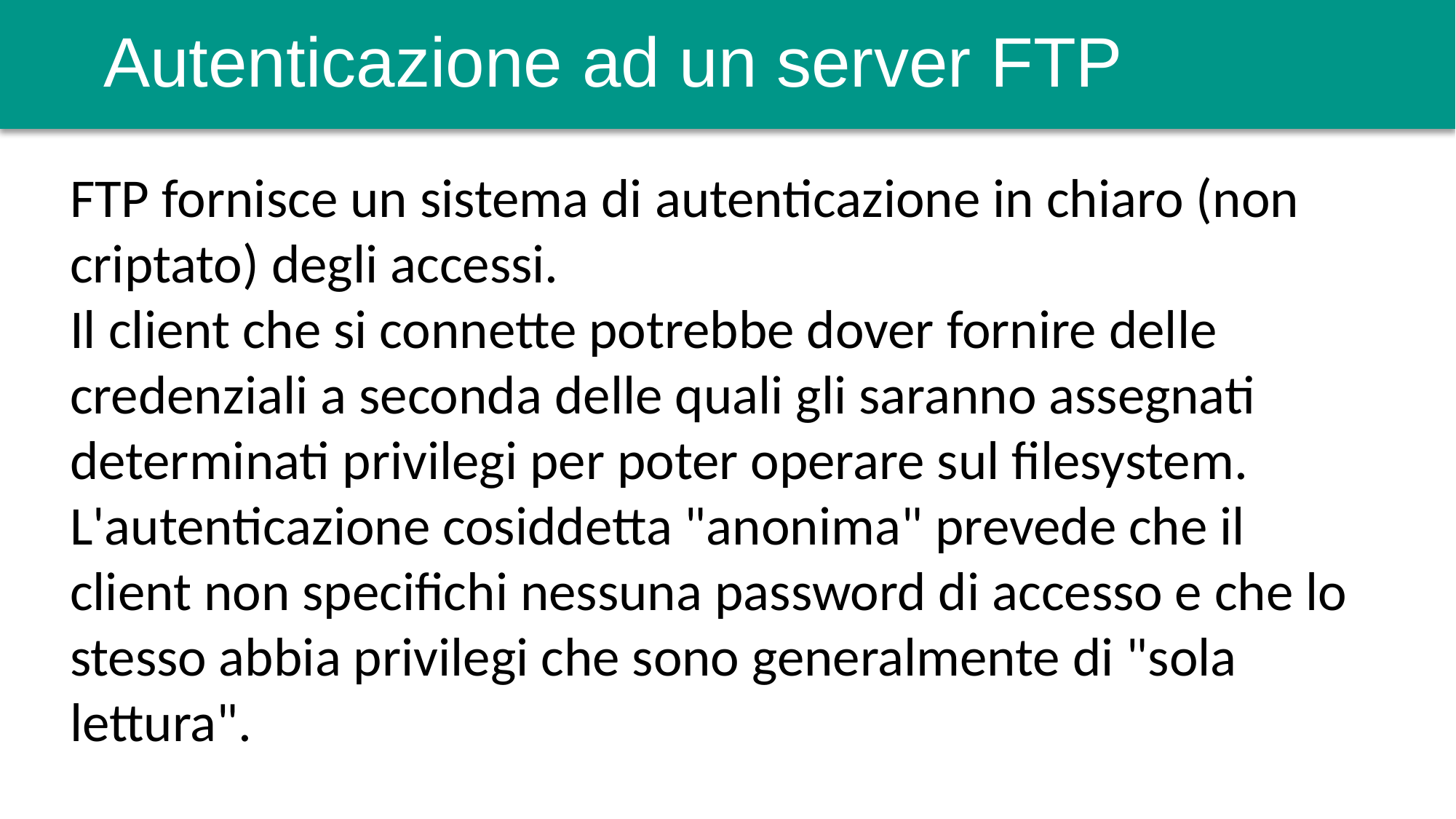

# Autenticazione ad un server FTP
FTP fornisce un sistema di autenticazione in chiaro (non criptato) degli accessi.
Il client che si connette potrebbe dover fornire delle credenziali a seconda delle quali gli saranno assegnati determinati privilegi per poter operare sul filesystem.
L'autenticazione cosiddetta "anonima" prevede che il client non specifichi nessuna password di accesso e che lo stesso abbia privilegi che sono generalmente di "sola lettura".